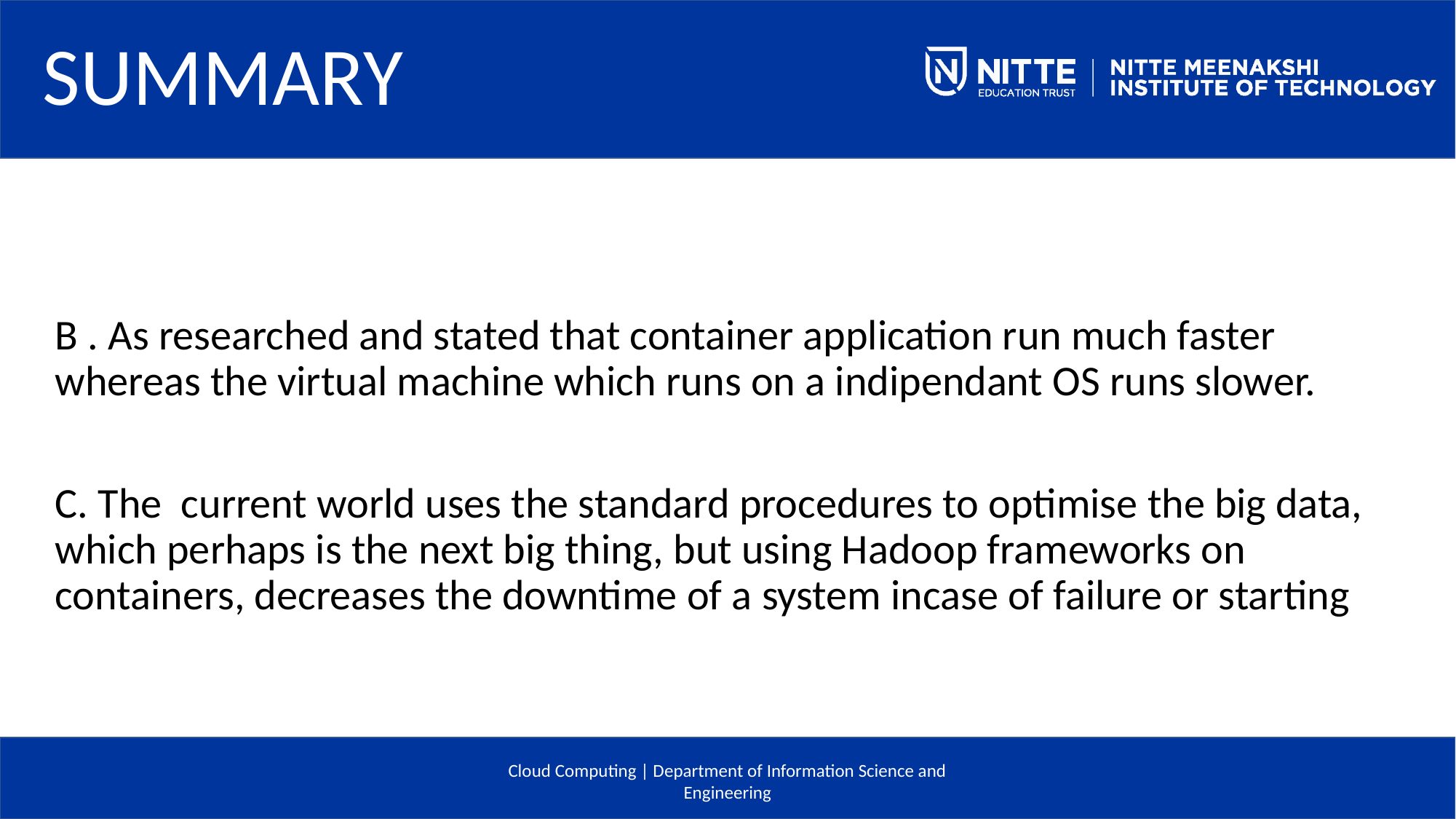

# SUMMARY

B . As researched and stated that container application run much faster    whereas the virtual machine which runs on a indipendant OS runs slower.

C. The  current world uses the standard procedures to optimise the big data,  which perhaps is the next big thing, but using Hadoop frameworks on containers, decreases the downtime of a system incase of failure or starting

Cloud Computing | Department of Information Science and Engineering
25